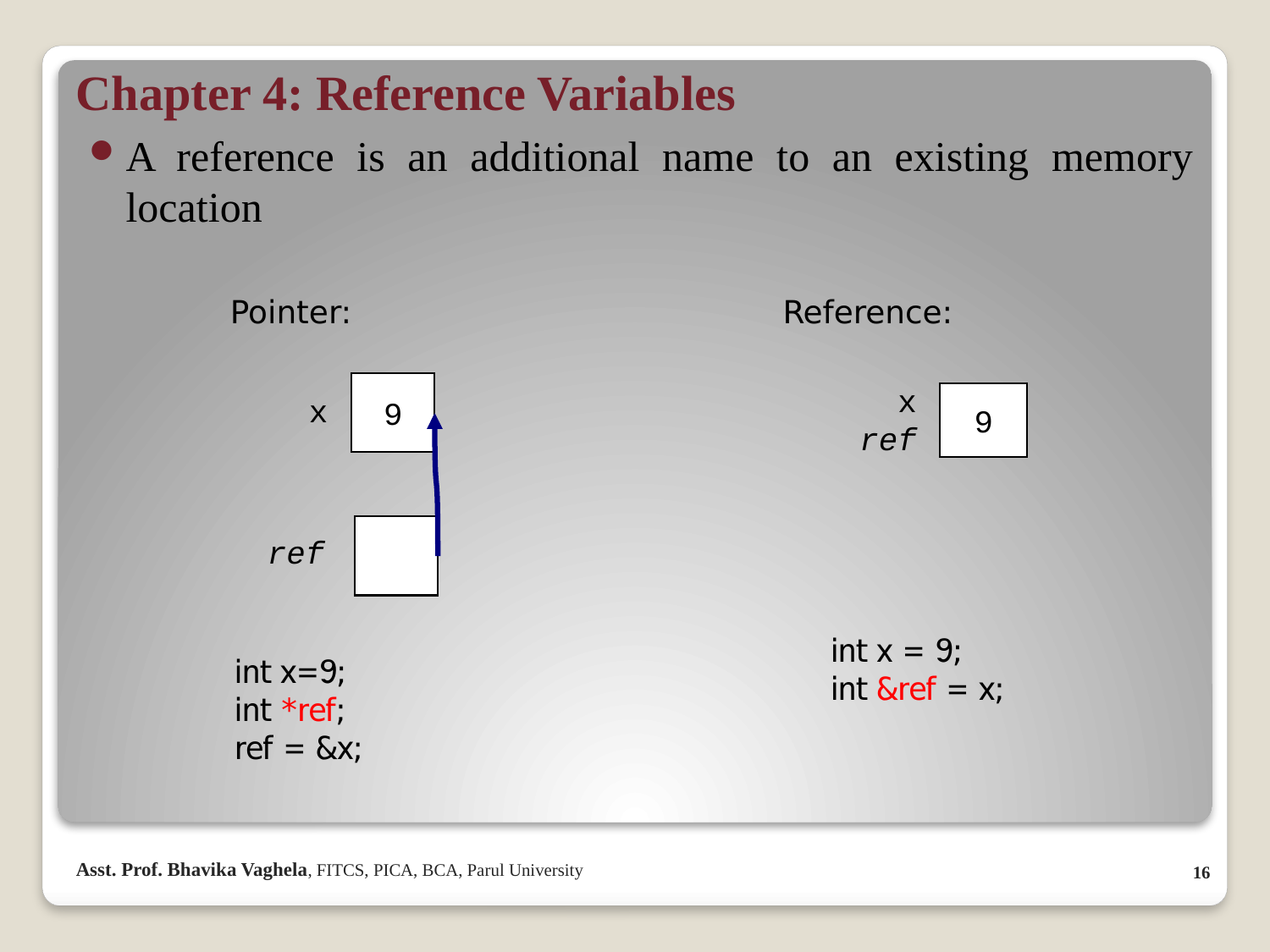

# Chapter 4: Reference Variables
A reference is an additional name to an existing memory location

Pointer:
9
x

ref
Reference:
x
ref
9
int x = 9;
int &ref = x;
int x=9;
int *ref;
ref = &x;
16
Asst. Prof. Bhavika Vaghela, FITCS, PICA, BCA, Parul University